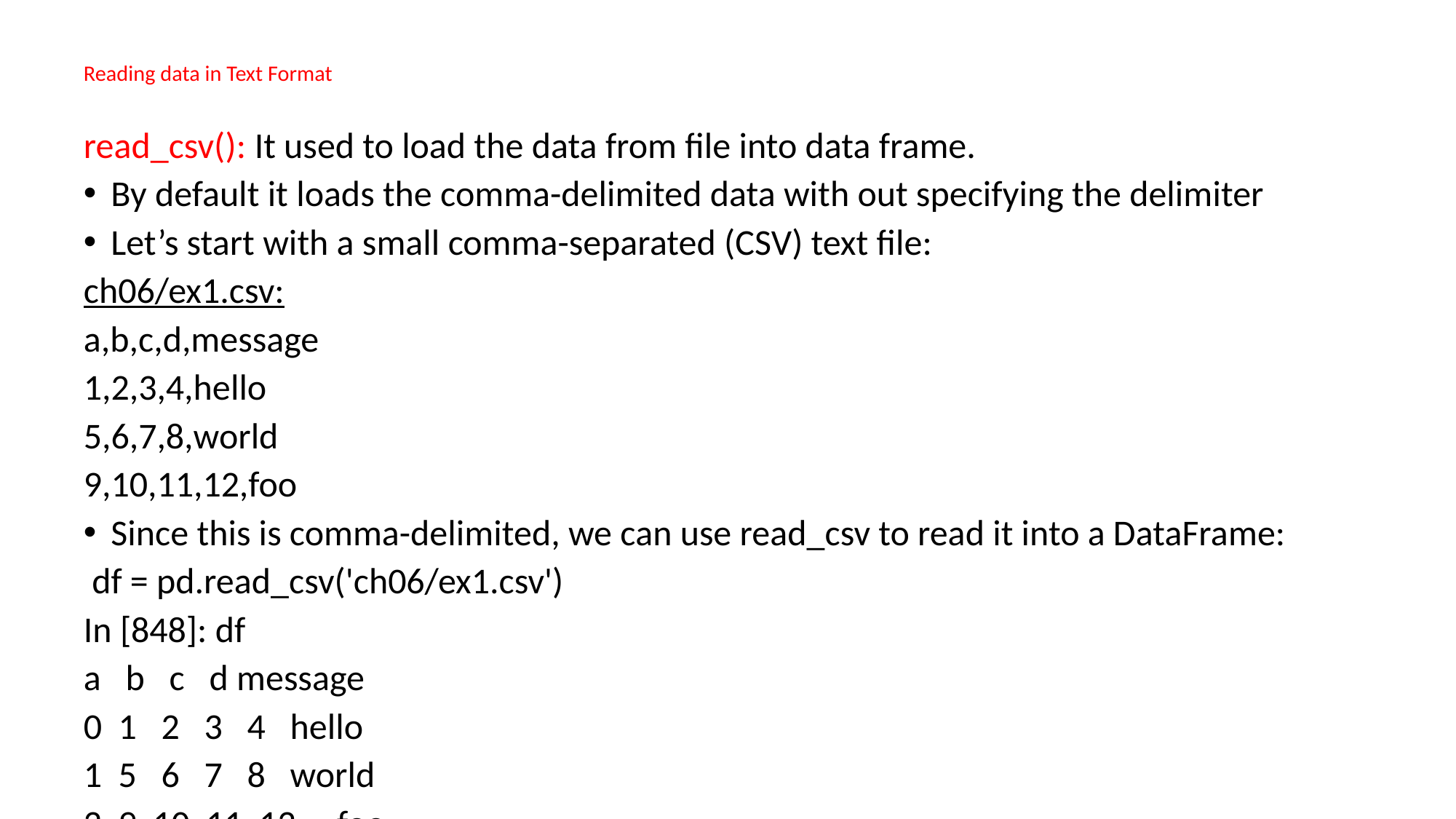

# Reading data in Text Format
read_csv(): It used to load the data from file into data frame.
By default it loads the comma-delimited data with out specifying the delimiter
Let’s start with a small comma-separated (CSV) text file:
ch06/ex1.csv:
a,b,c,d,message
1,2,3,4,hello
5,6,7,8,world
9,10,11,12,foo
Since this is comma-delimited, we can use read_csv to read it into a DataFrame:
 df = pd.read_csv('ch06/ex1.csv')
In [848]: df
a   b   c   d message
0  1   2   3   4   hello
1  5   6   7   8   world
2  9  10  11  12     foo